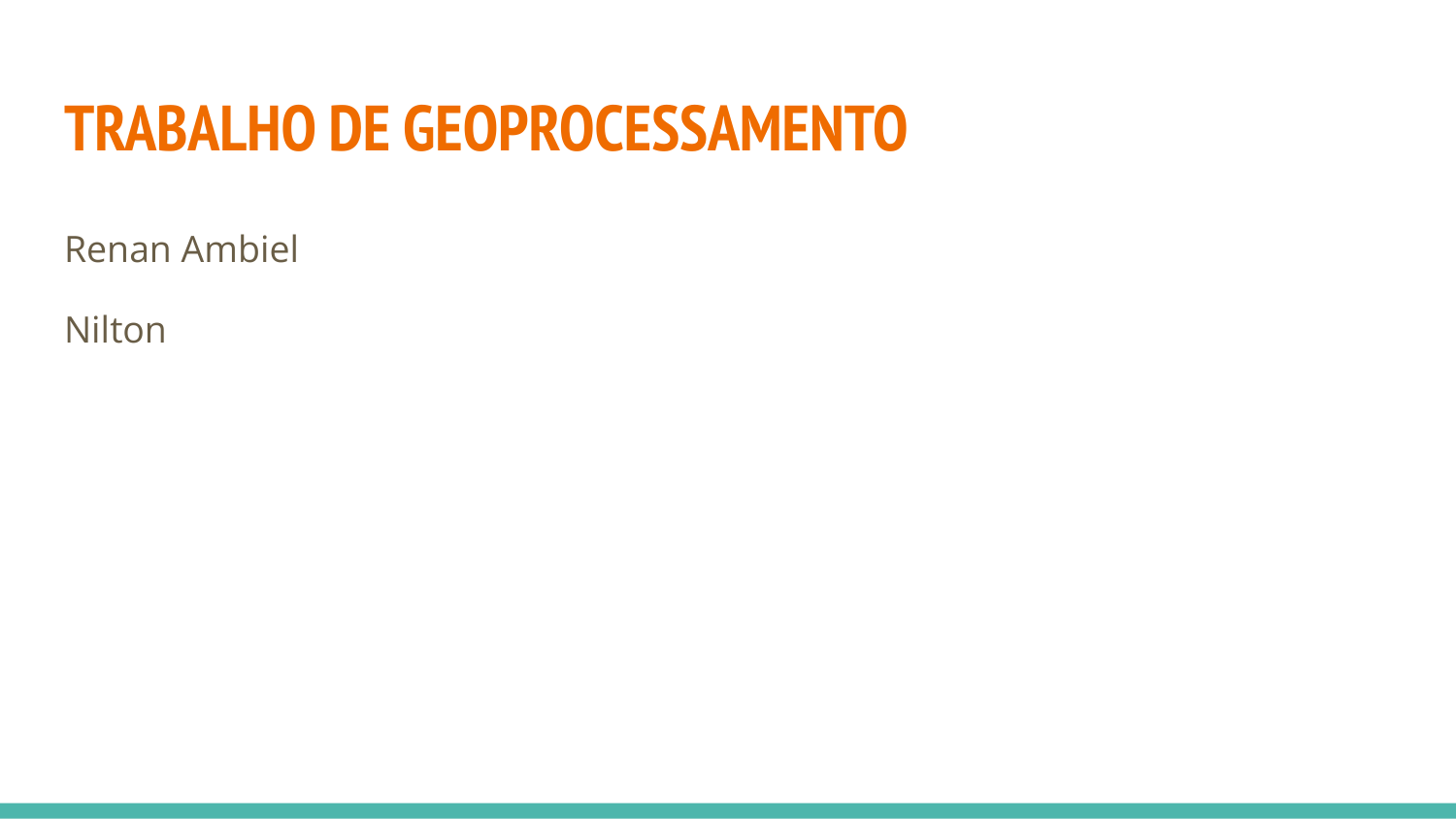

# TRABALHO DE GEOPROCESSAMENTO
Renan Ambiel
Nilton